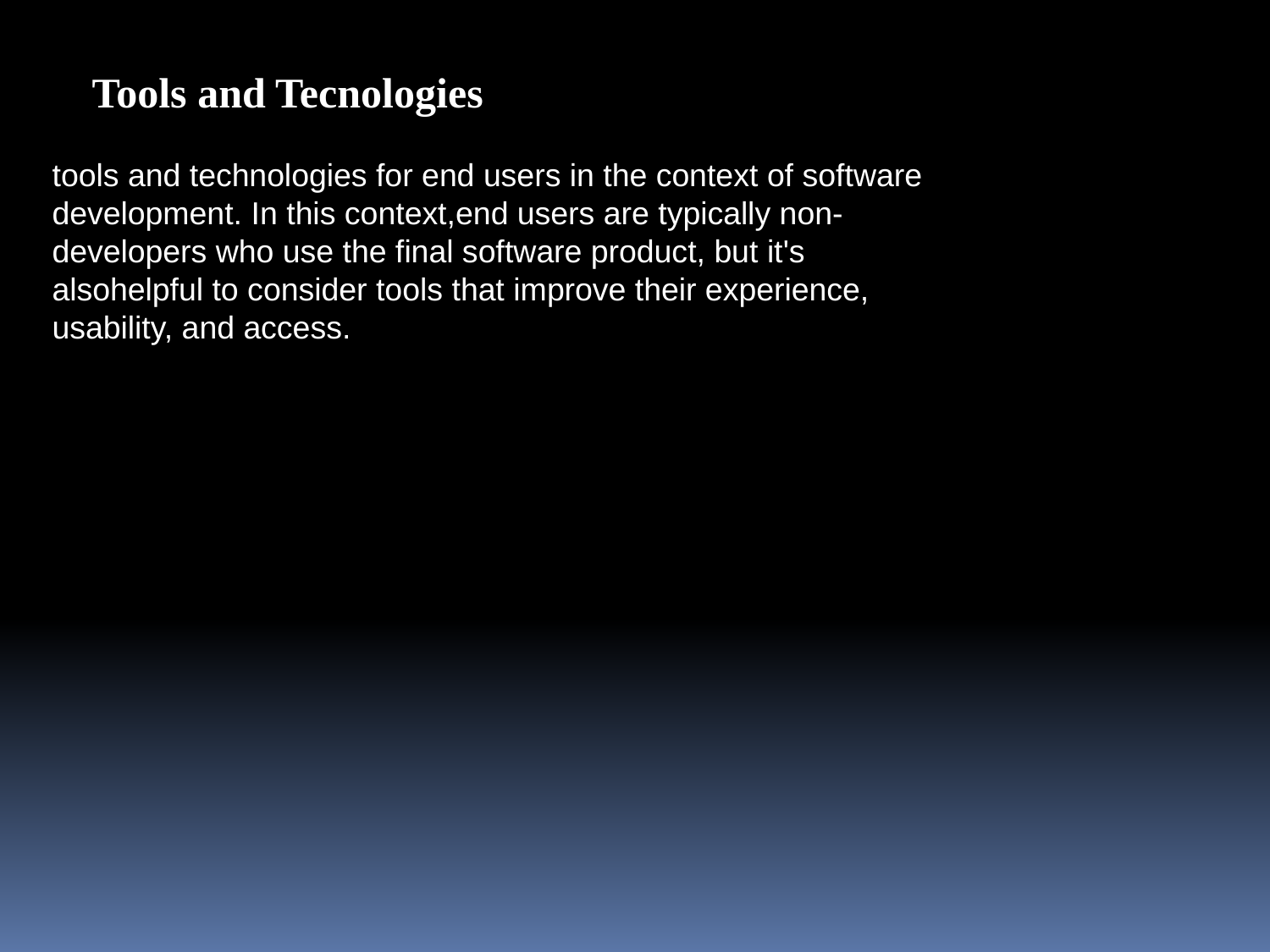

Tools and Tecnologies
tools and technologies for end users in the context of software development. In this context,end users are typically non-developers who use the final software product, but it's alsohelpful to consider tools that improve their experience, usability, and access.